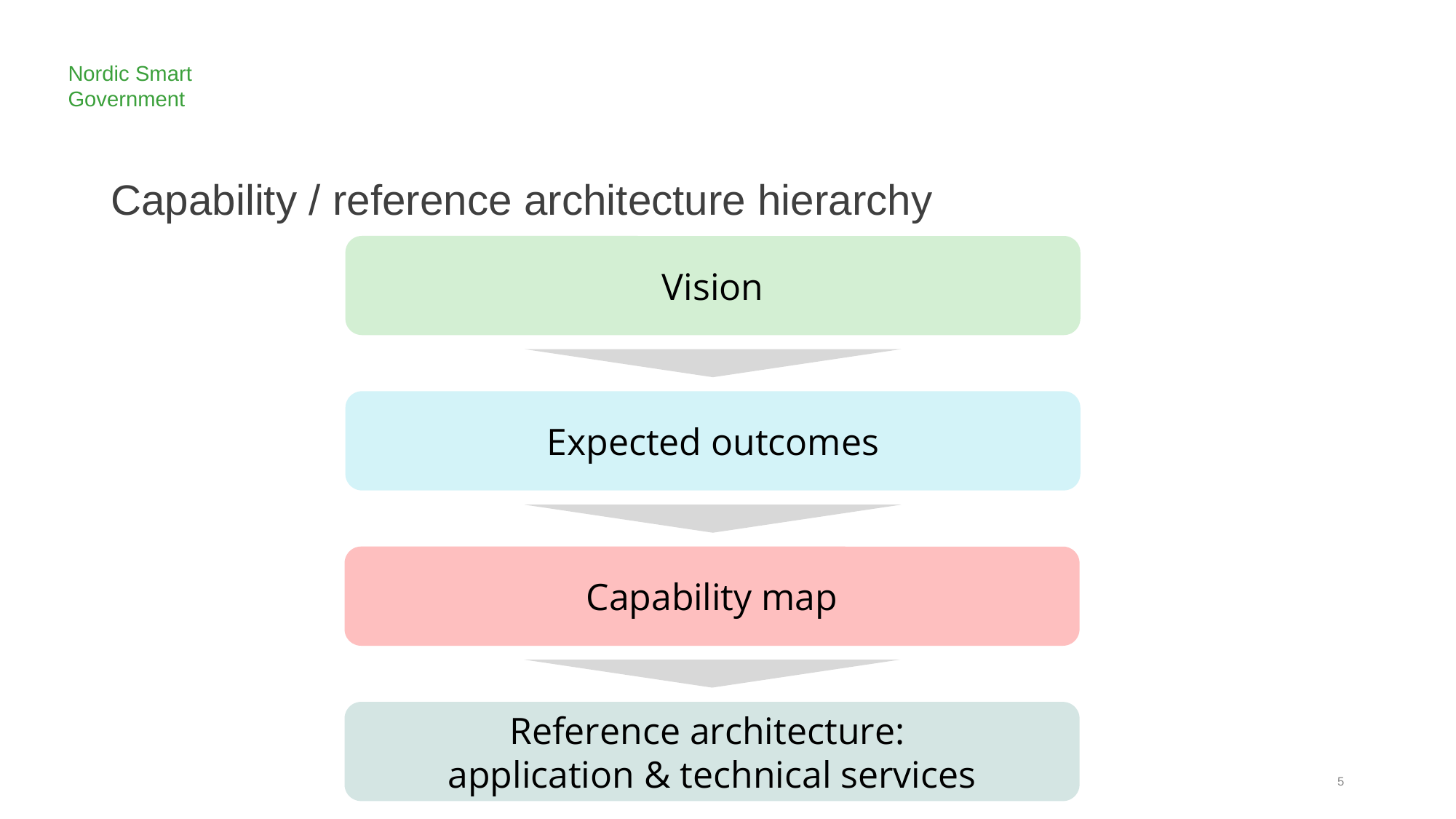

# Capability / reference architecture hierarchy
Vision

Expected outcomes

Capability map

Reference architecture:
application & technical services
5